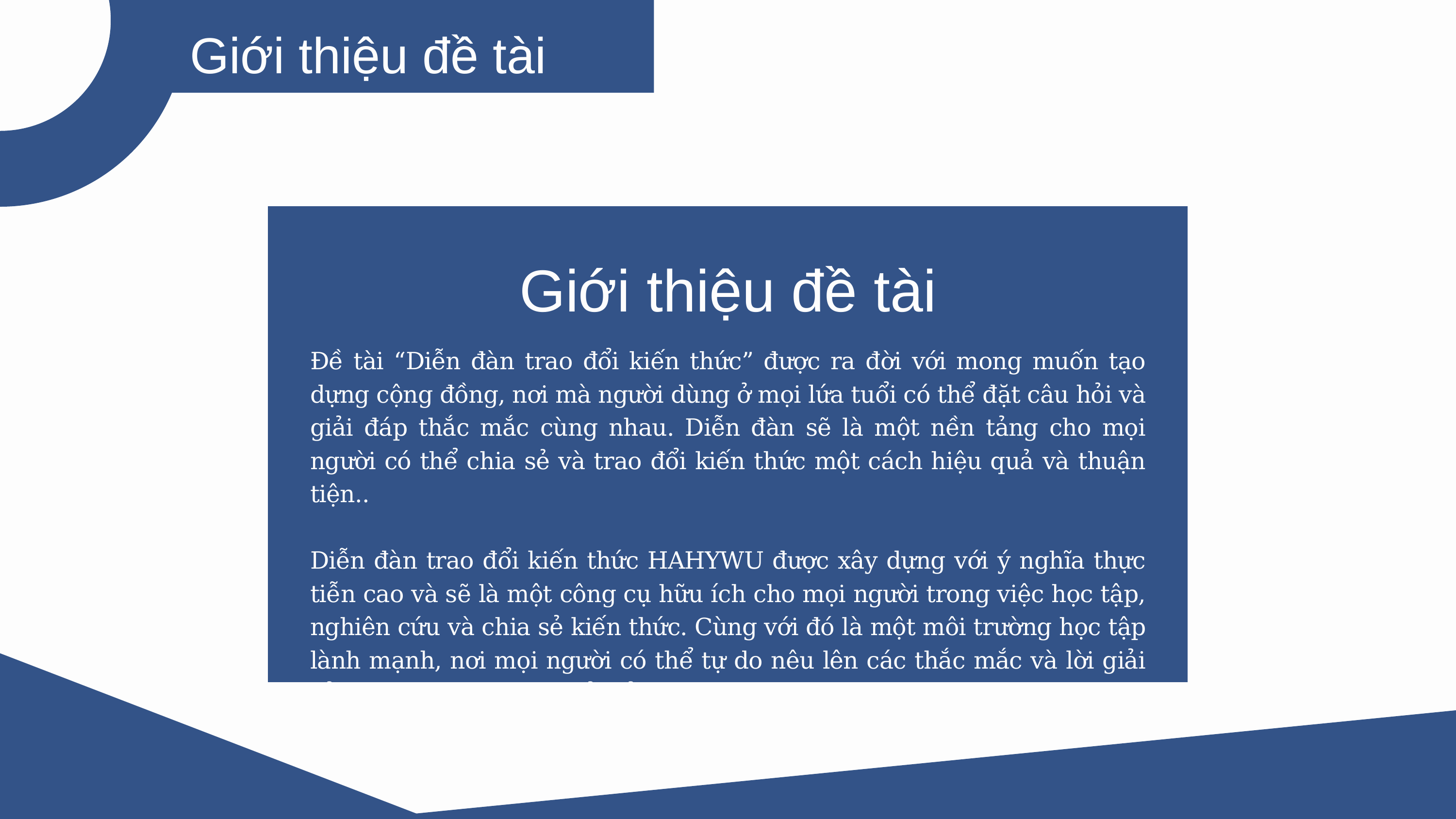

Giới thiệu đề tài

Giới thiệu đề tài
Đề tài “Diễn đàn trao đổi kiến thức” được ra đời với mong muốn tạo dựng cộng đồng, nơi mà người dùng ở mọi lứa tuổi có thể đặt câu hỏi và giải đáp thắc mắc cùng nhau. Diễn đàn sẽ là một nền tảng cho mọi người có thể chia sẻ và trao đổi kiến thức một cách hiệu quả và thuận tiện..

Diễn đàn trao đổi kiến thức HAHYWU được xây dựng với ý nghĩa thực tiễn cao và sẽ là một công cụ hữu ích cho mọi người trong việc học tập, nghiên cứu và chia sẻ kiến thức. Cùng với đó là một môi trường học tập lành mạnh, nơi mọi người có thể tự do nêu lên các thắc mắc và lời giải của mình cho các câu hỏi của người dùng khác.